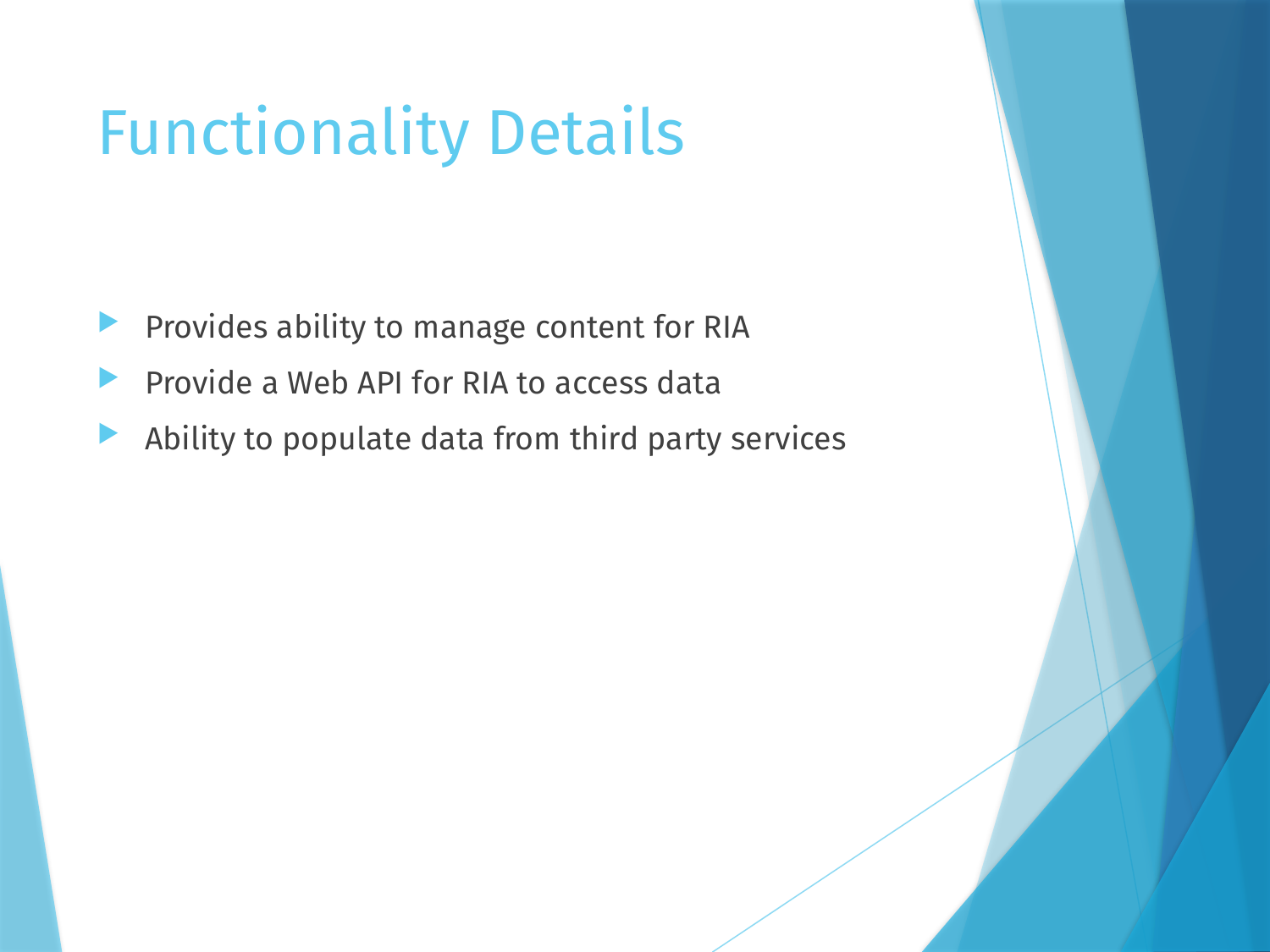

# Functionality Details
Provides ability to manage content for RIA
Provide a Web API for RIA to access data
Ability to populate data from third party services